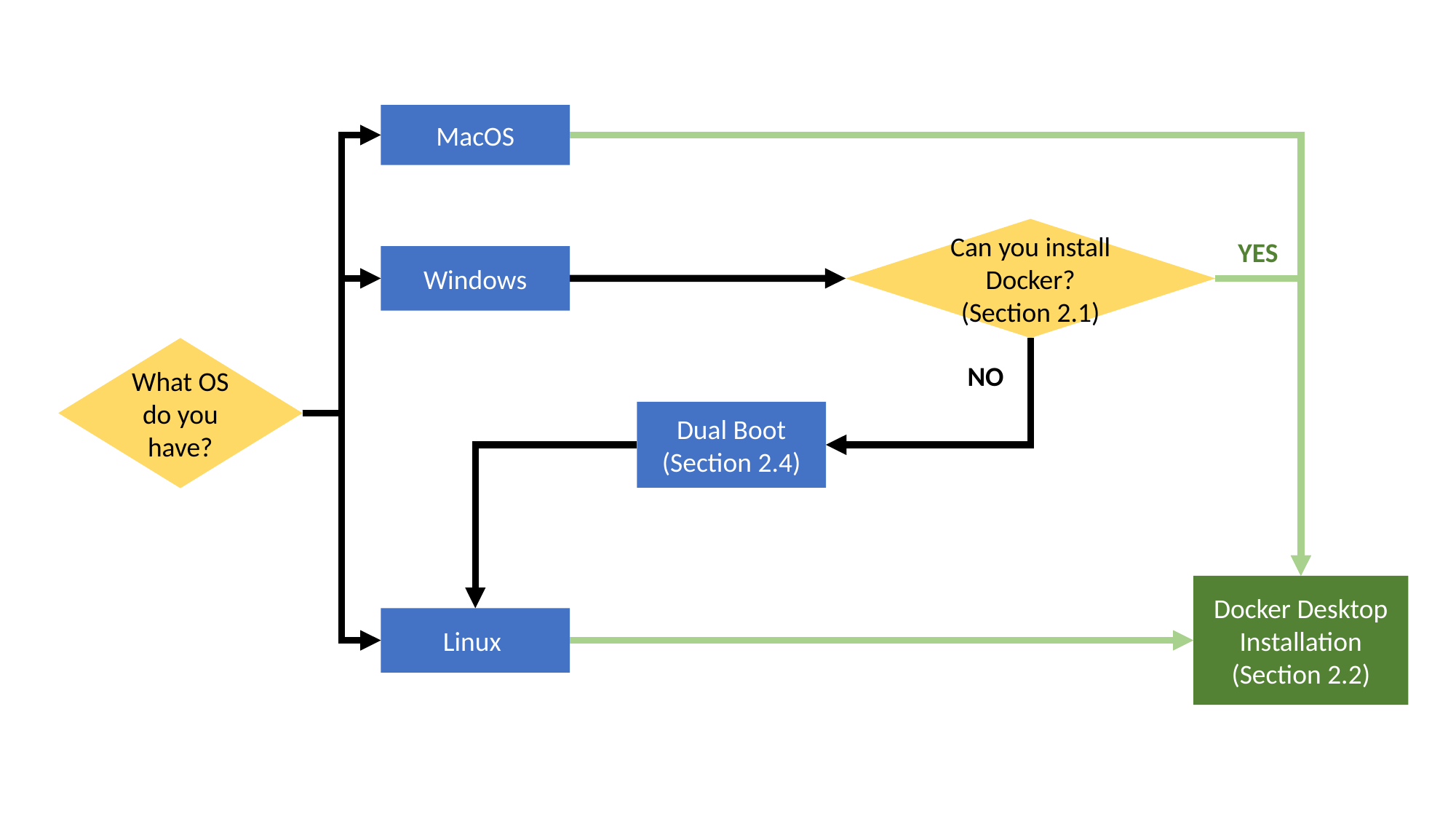

MacOS
Can you install Docker? (Section 2.1)
YES
Windows
What OS do you have?
NO
Dual Boot (Section 2.4)
Docker Desktop Installation
(Section 2.2)
Linux